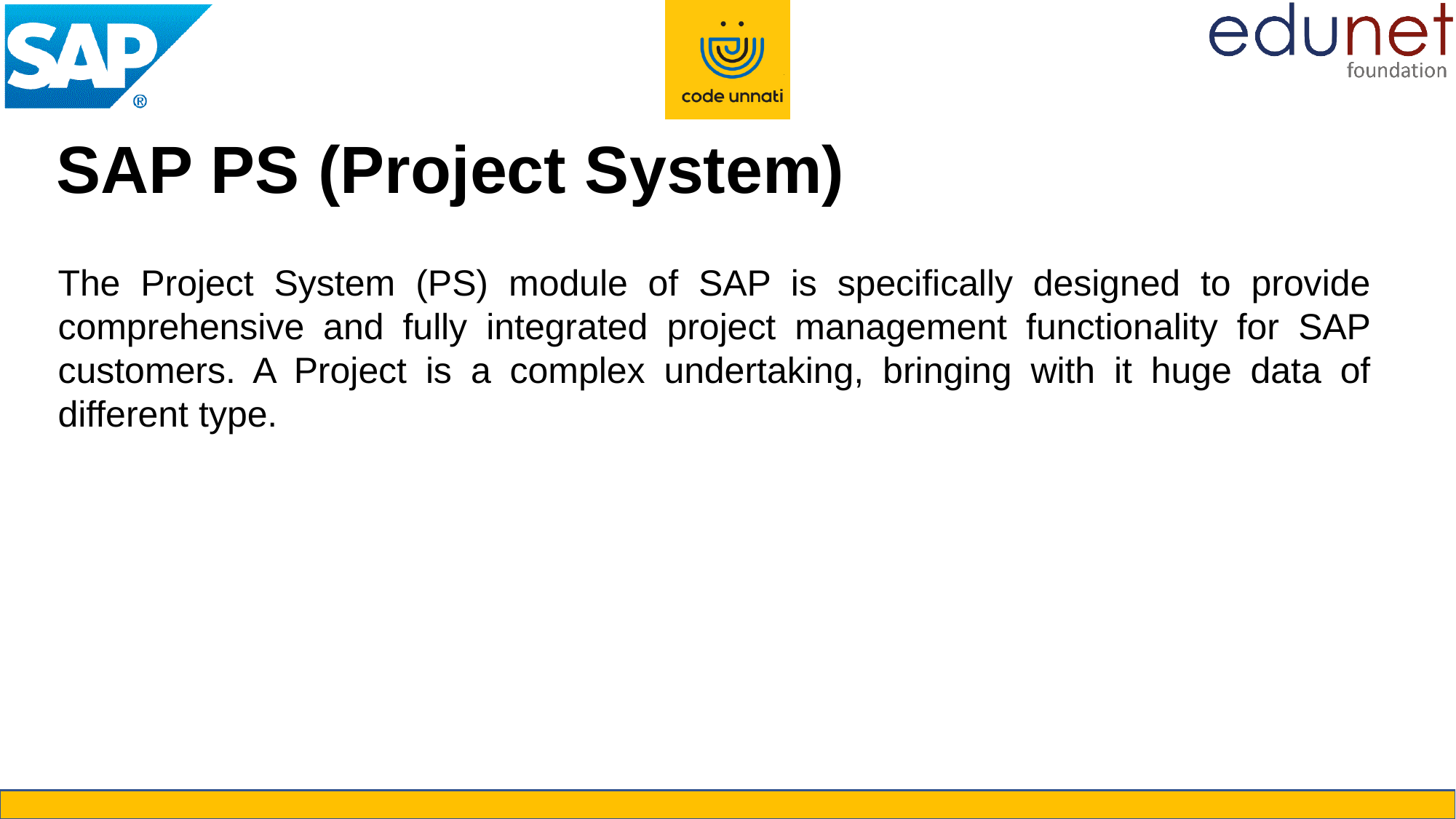

SAP PS (Project System)
The Project System (PS) module of SAP is specifically designed to provide comprehensive and fully integrated project management functionality for SAP customers. A Project is a complex undertaking, bringing with it huge data of different type.